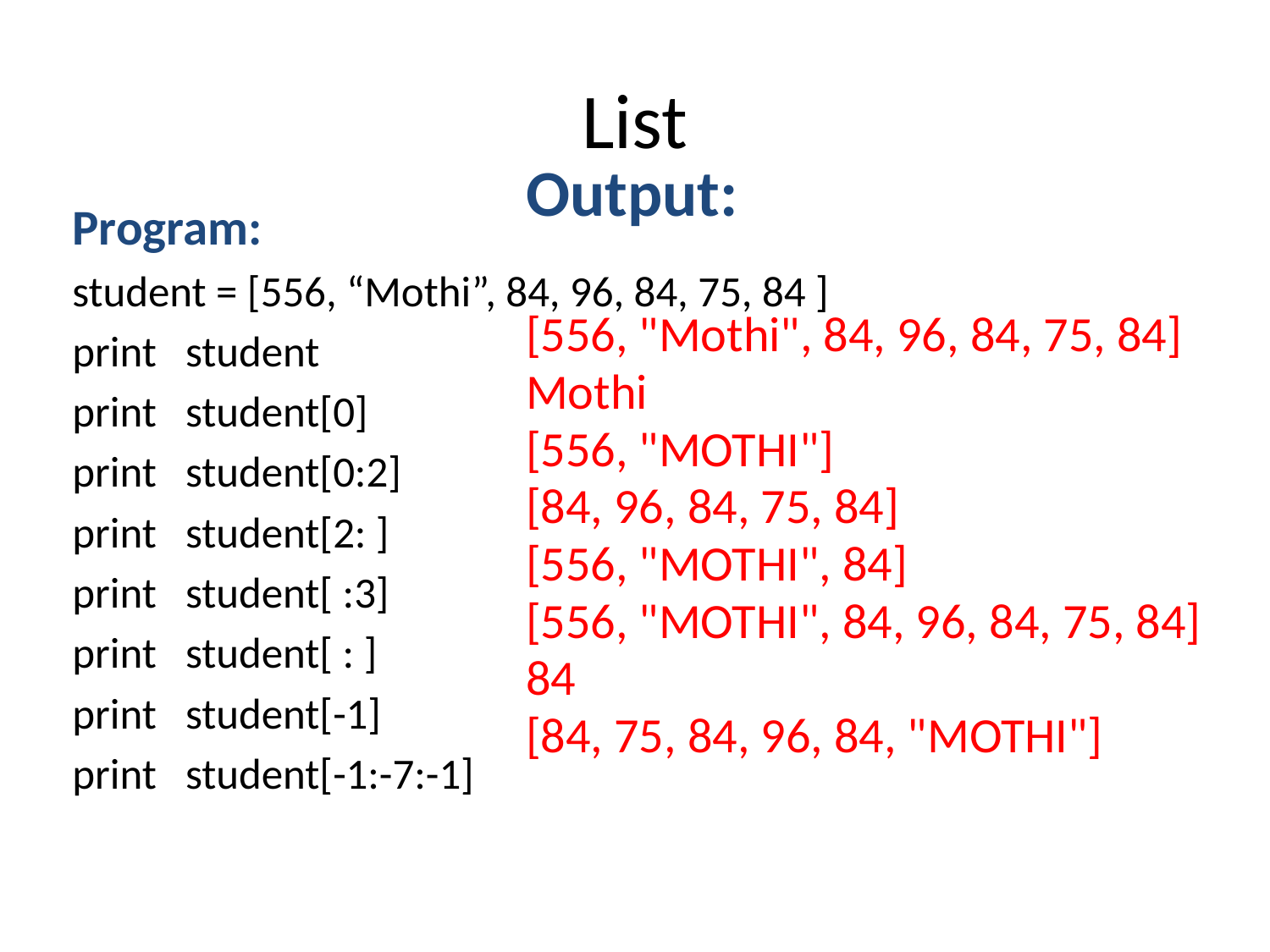

# List
Output:

[556, "Mothi", 84, 96, 84, 75, 84]
Mothi
[556, "MOTHI"]
[84, 96, 84, 75, 84]
[556, "MOTHI", 84]
[556, "MOTHI", 84, 96, 84, 75, 84]
84
[84, 75, 84, 96, 84, "MOTHI"]
Program:
student = [556, “Mothi”, 84, 96, 84, 75, 84 ]
print   student
print   student[0]
print   student[0:2]
print   student[2: ]
print   student[ :3]
print   student[ : ]
print   student[-1]
print   student[-1:-7:-1]